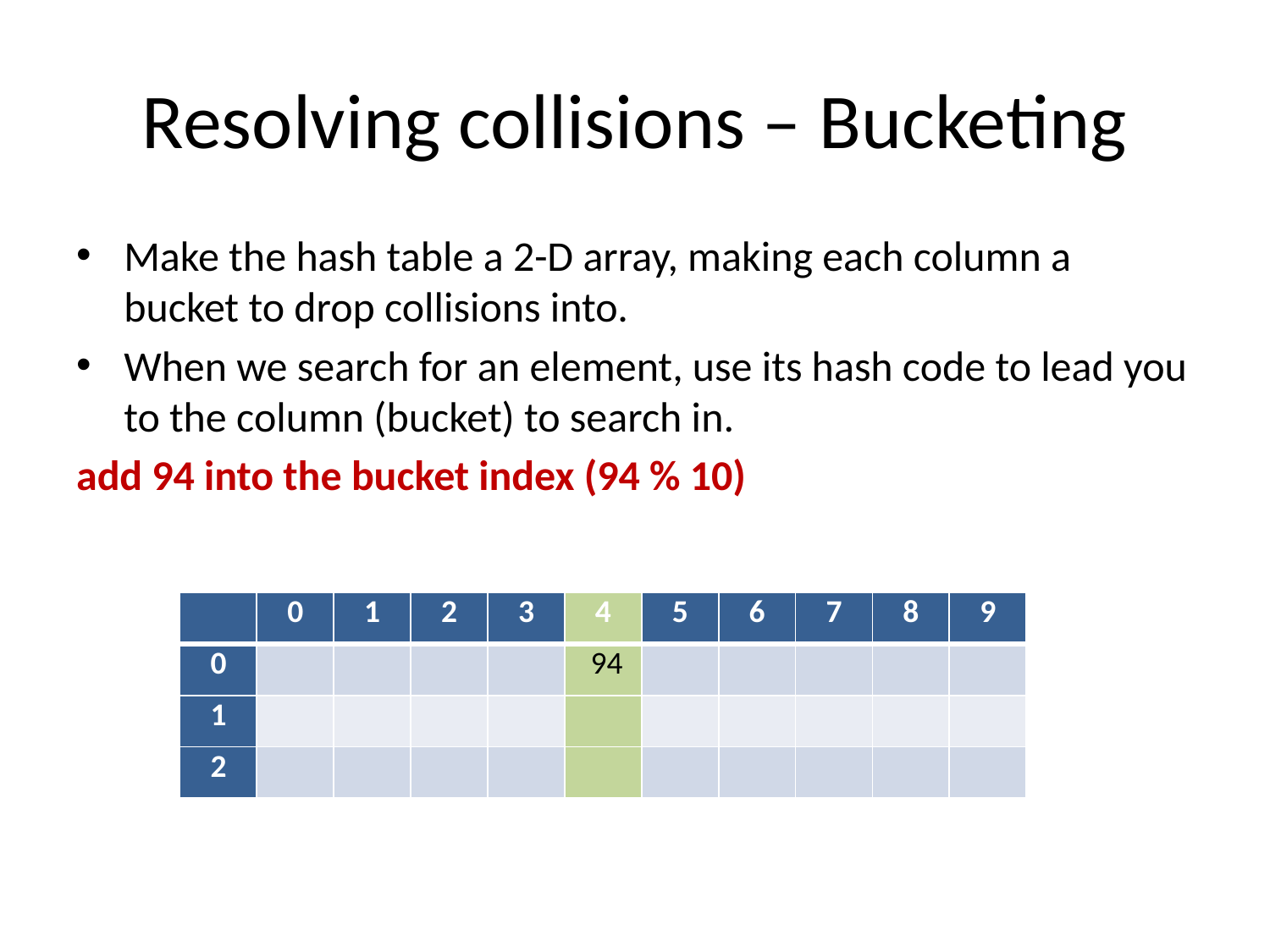

# Resolving collisions – Bucketing
Make the hash table a 2-D array, making each column a bucket to drop collisions into.
When we search for an element, use its hash code to lead you to the column (bucket) to search in.
add 94 into the bucket index (94 % 10)
|  | 0 | 1 | 2 | 3 | 4 | 5 | 6 | 7 | 8 | 9 |
| --- | --- | --- | --- | --- | --- | --- | --- | --- | --- | --- |
| 0 |  |  |  |  | 94 |  |  |  |  |  |
| 1 |  |  |  |  |  |  |  |  |  |  |
| 2 |  |  |  |  |  |  |  |  |  |  |